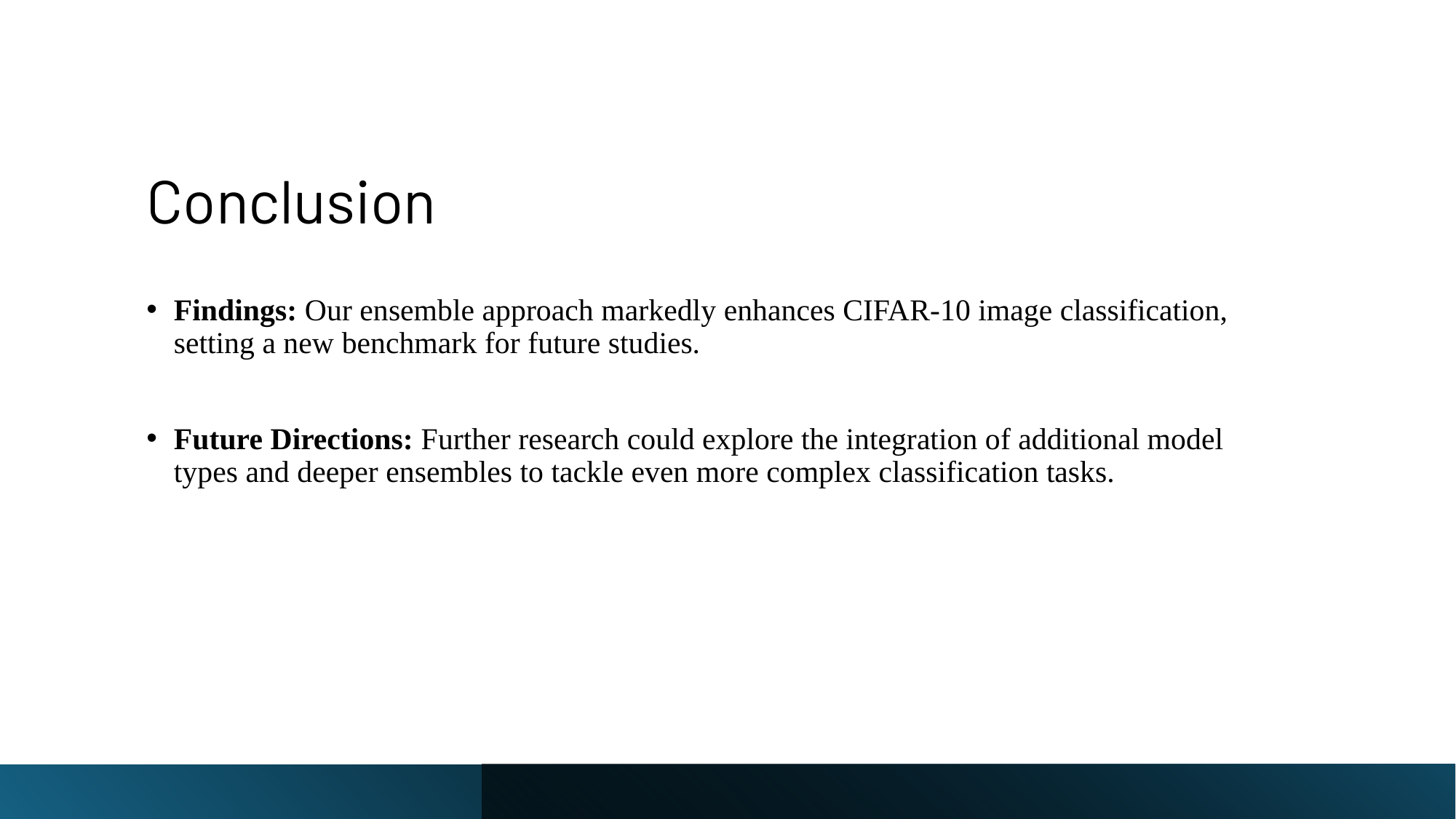

# Conclusion
Findings: Our ensemble approach markedly enhances CIFAR-10 image classification, setting a new benchmark for future studies.

Future Directions: Further research could explore the integration of additional model types and deeper ensembles to tackle even more complex classification tasks.